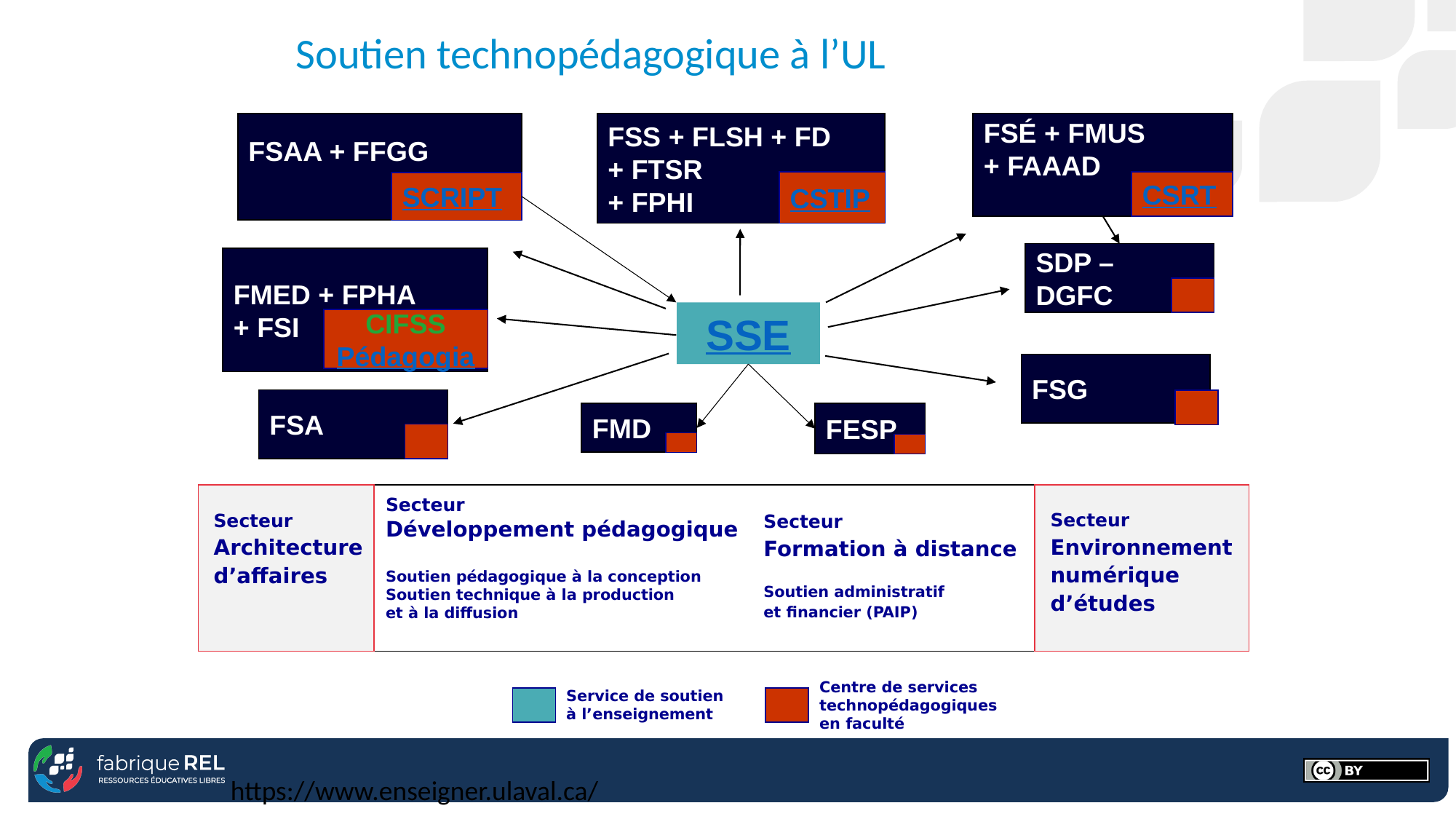

# Soutien technopédagogique à l’UL
FSÉ + FMUS
+ FAAAD

CSRT
FSS + FLSH + FD
+ FTSR
+ FPHI
CSTIP
FSAA + FFGG

SCRIPT

SDP –
DGFC

FSA

FMED + FPHA
+ FSI
CIFSS
Pédagogia

FSG

FESP
FMD
SSE

Secteur
Développement pédagogique
Soutien pédagogique à la conception
Soutien technique à la production
et à la diffusion

Secteur
Environnement numérique d’études
Secteur
Architecture d’affaires
Secteur
Formation à distance

Soutien administratif
et financier (PAIP)
Centre de services
technopédagogiques
en faculté
Service de soutien
à l’enseignement

https://www.enseigner.ulaval.ca/